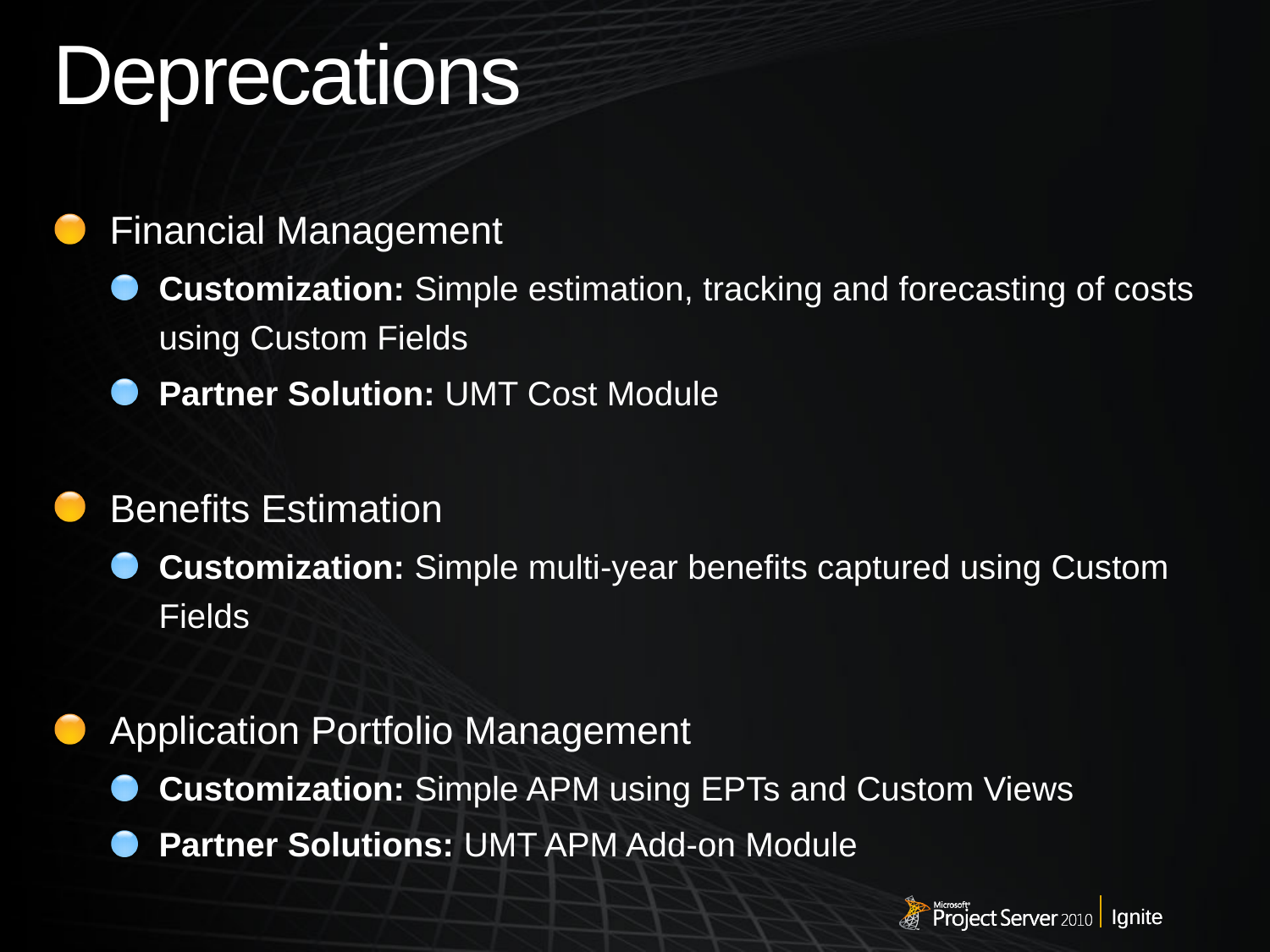

# Deprecations
Financial Management
Customization: Simple estimation, tracking and forecasting of costs using Custom Fields
Partner Solution: UMT Cost Module

Benefits Estimation
Customization: Simple multi-year benefits captured using Custom Fields

Application Portfolio Management
Customization: Simple APM using EPTs and Custom Views
Partner Solutions: UMT APM Add-on Module